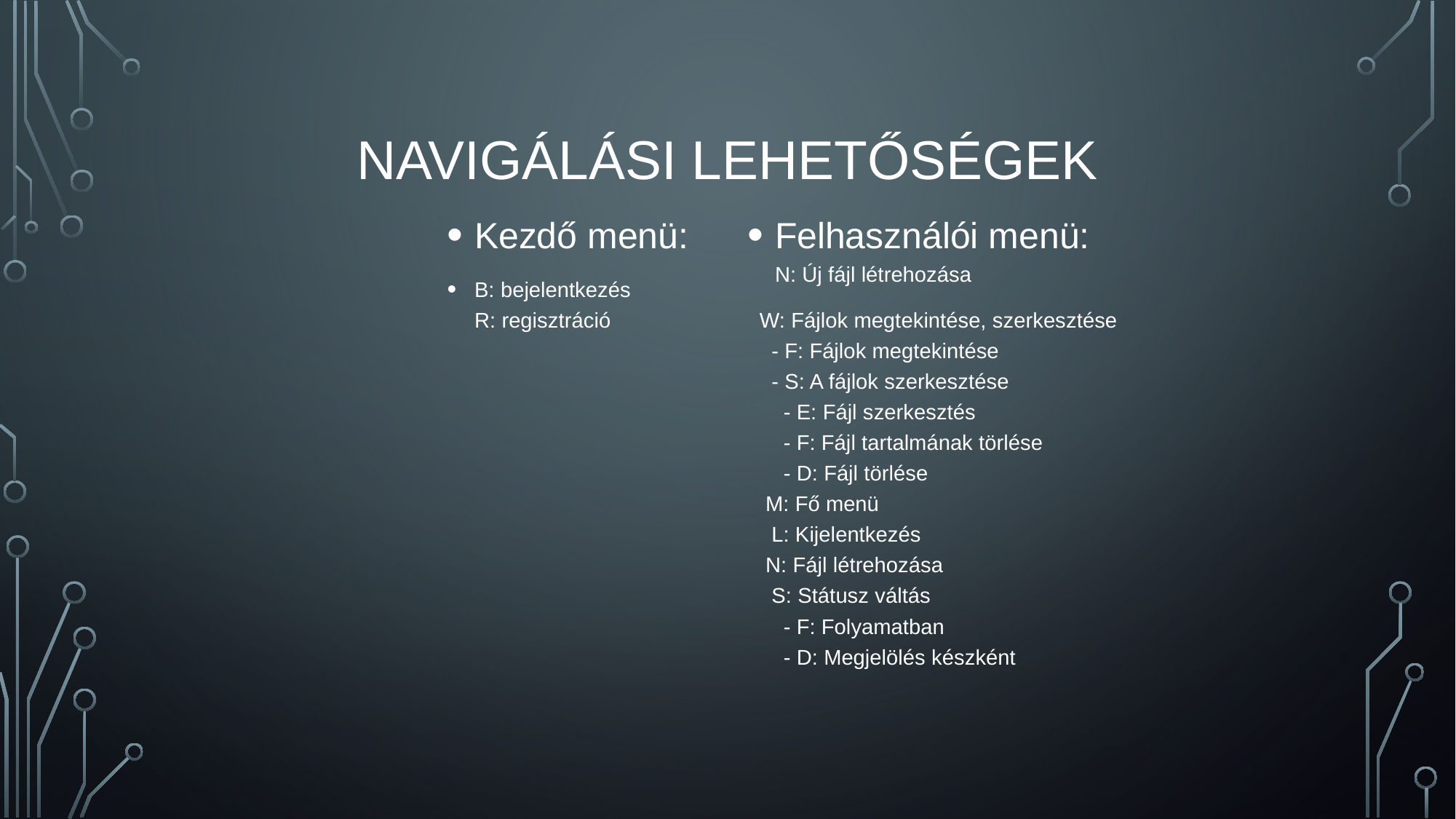

# Navigálási lehetőségek
Kezdő menü:
B: bejelentkezés
R: regisztráció
Felhasználói menü:
N: Új fájl létrehozása
  W: Fájlok megtekintése, szerkesztése
    - F: Fájlok megtekintése
    - S: A fájlok szerkesztése
      - E: Fájl szerkesztés
      - F: Fájl tartalmának törlése
      - D: Fájl törlése
   M: Fő menü
    L: Kijelentkezés
   N: Fájl létrehozása
    S: Státusz váltás
      - F: Folyamatban
      - D: Megjelölés készként